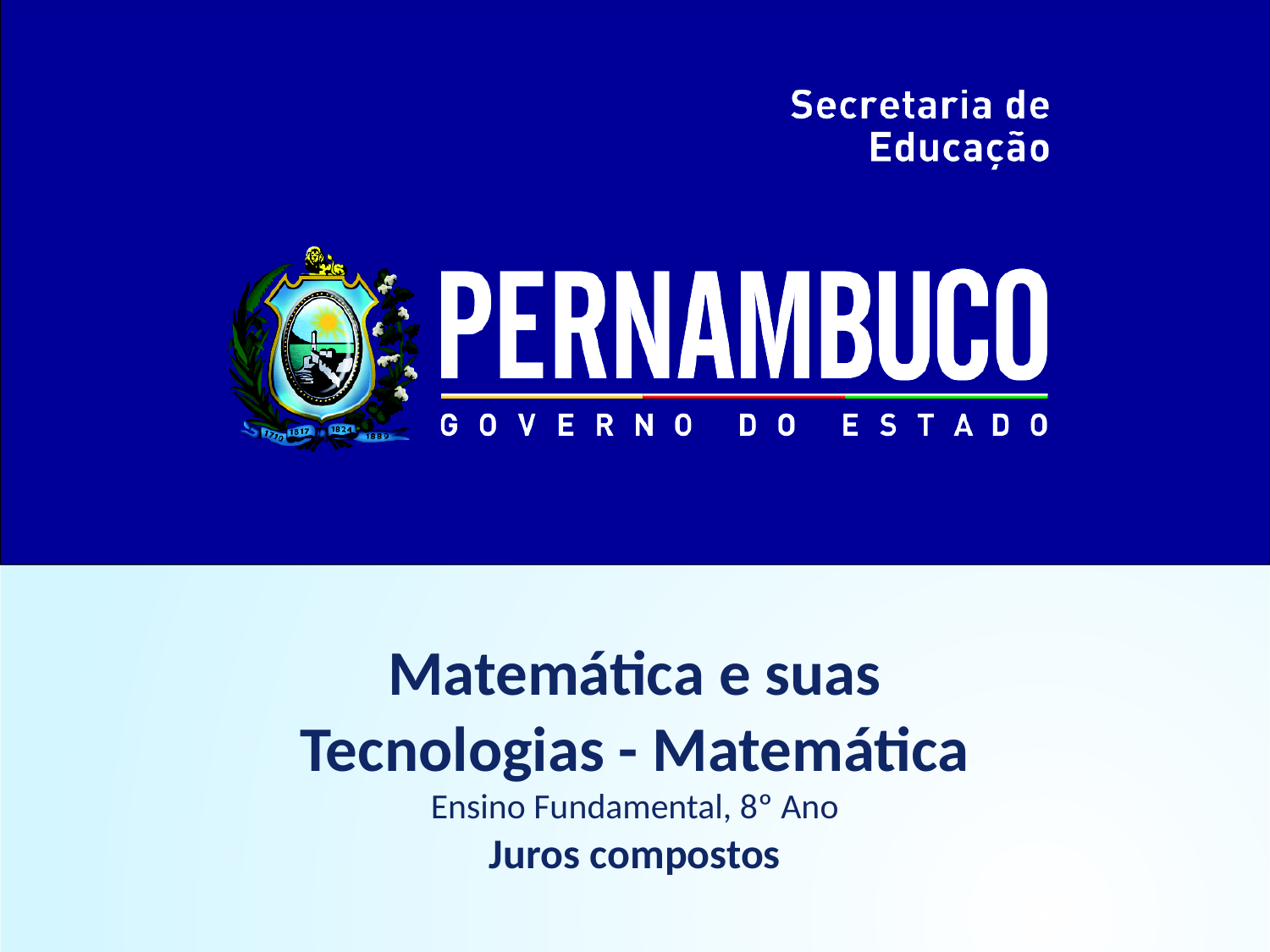

Matemática e suas
Tecnologias - Matemática
Ensino Fundamental, 8º Ano
Juros compostos